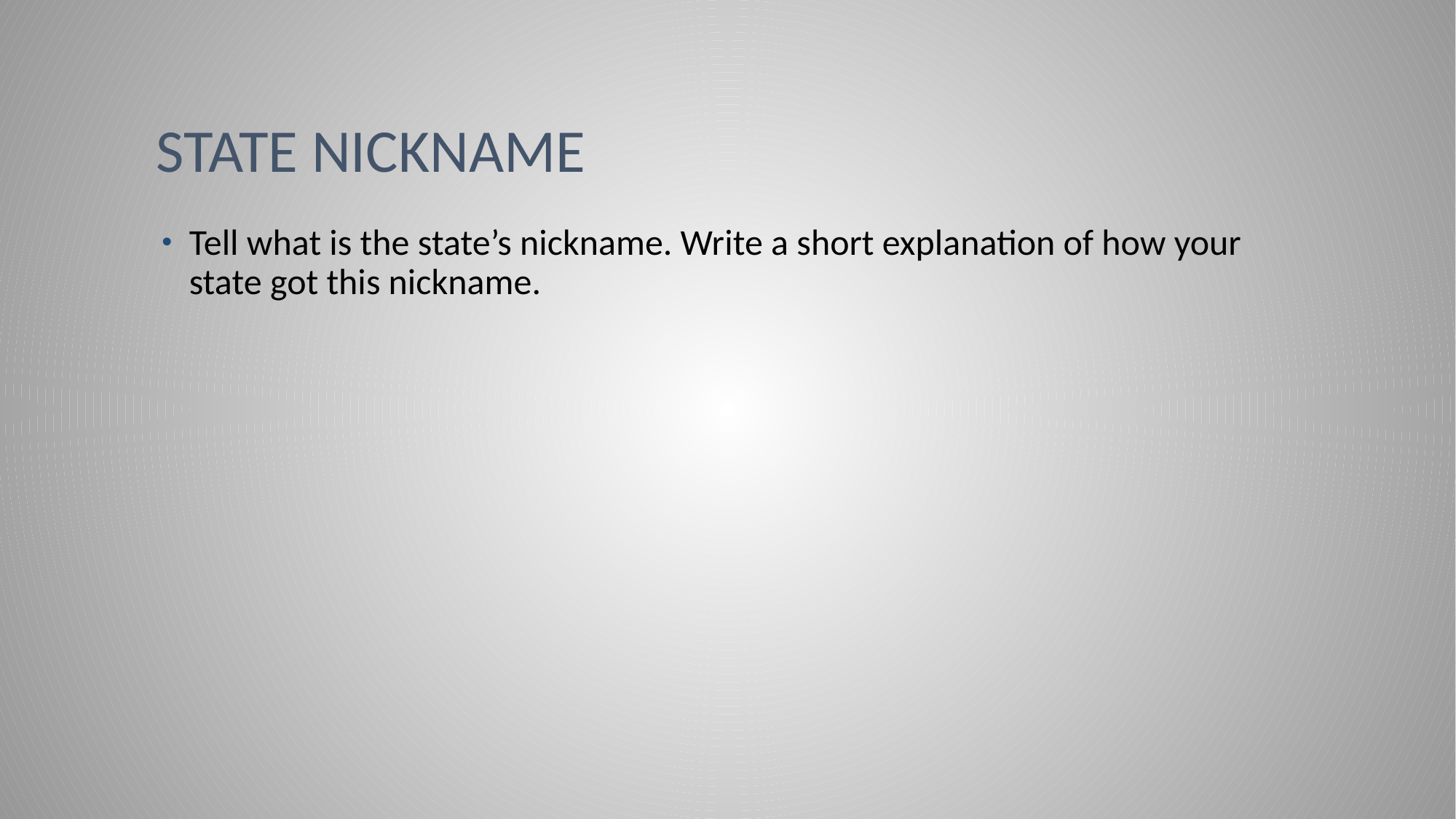

# State Nickname
Tell what is the state’s nickname. Write a short explanation of how your state got this nickname.